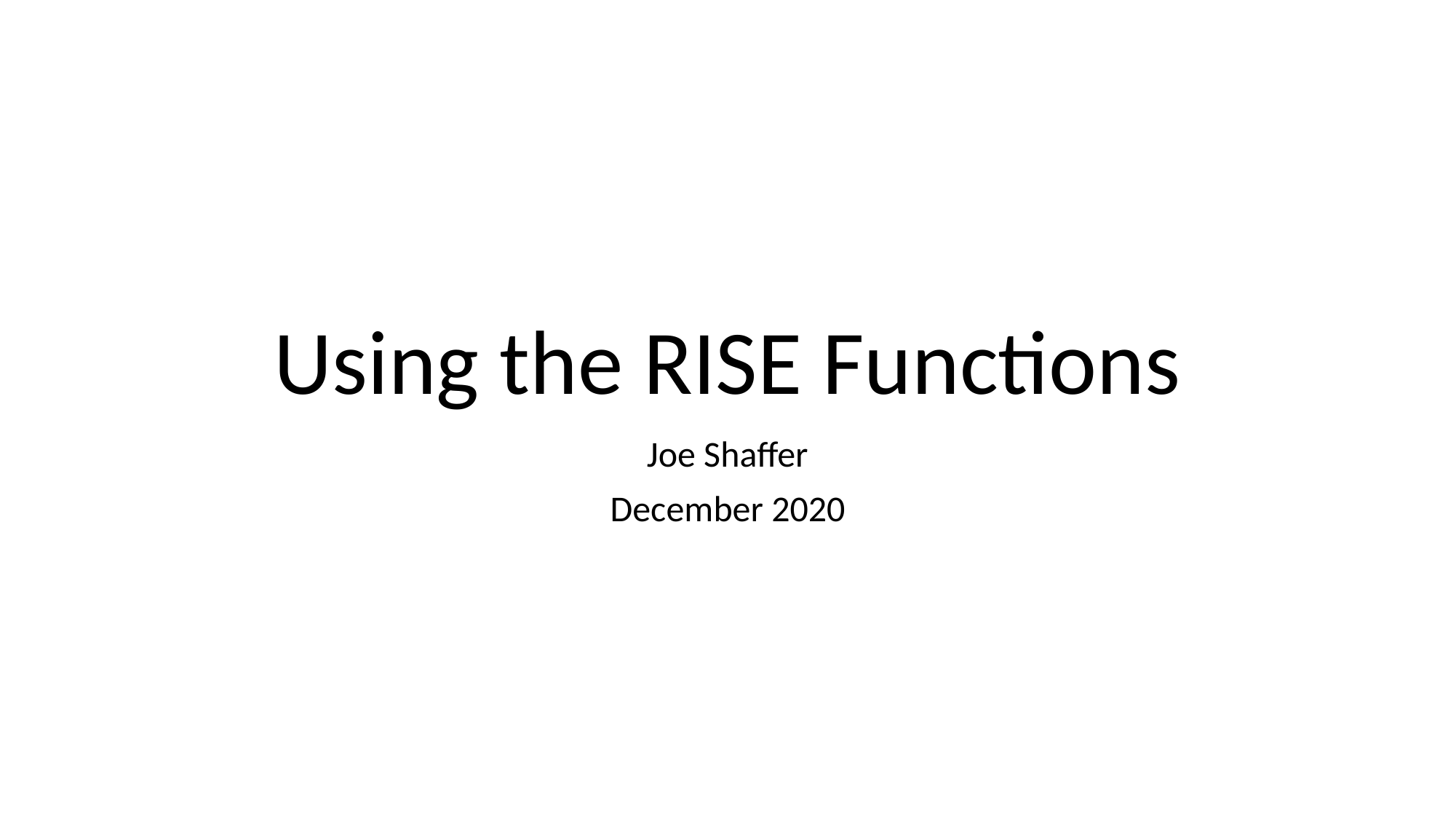

# Using the RISE Functions
Joe Shaffer
December 2020